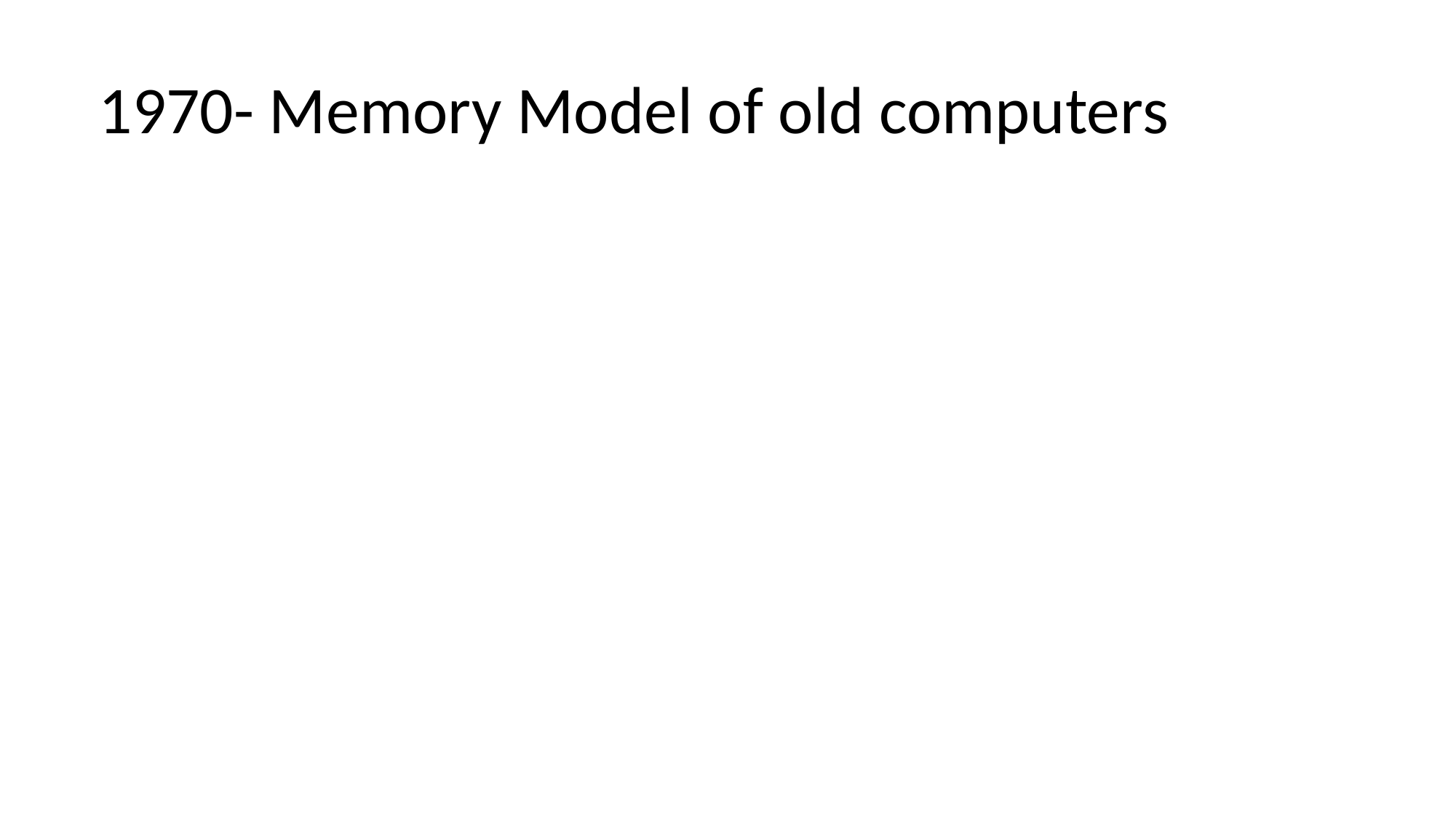

# 1970- Memory Model of old computers